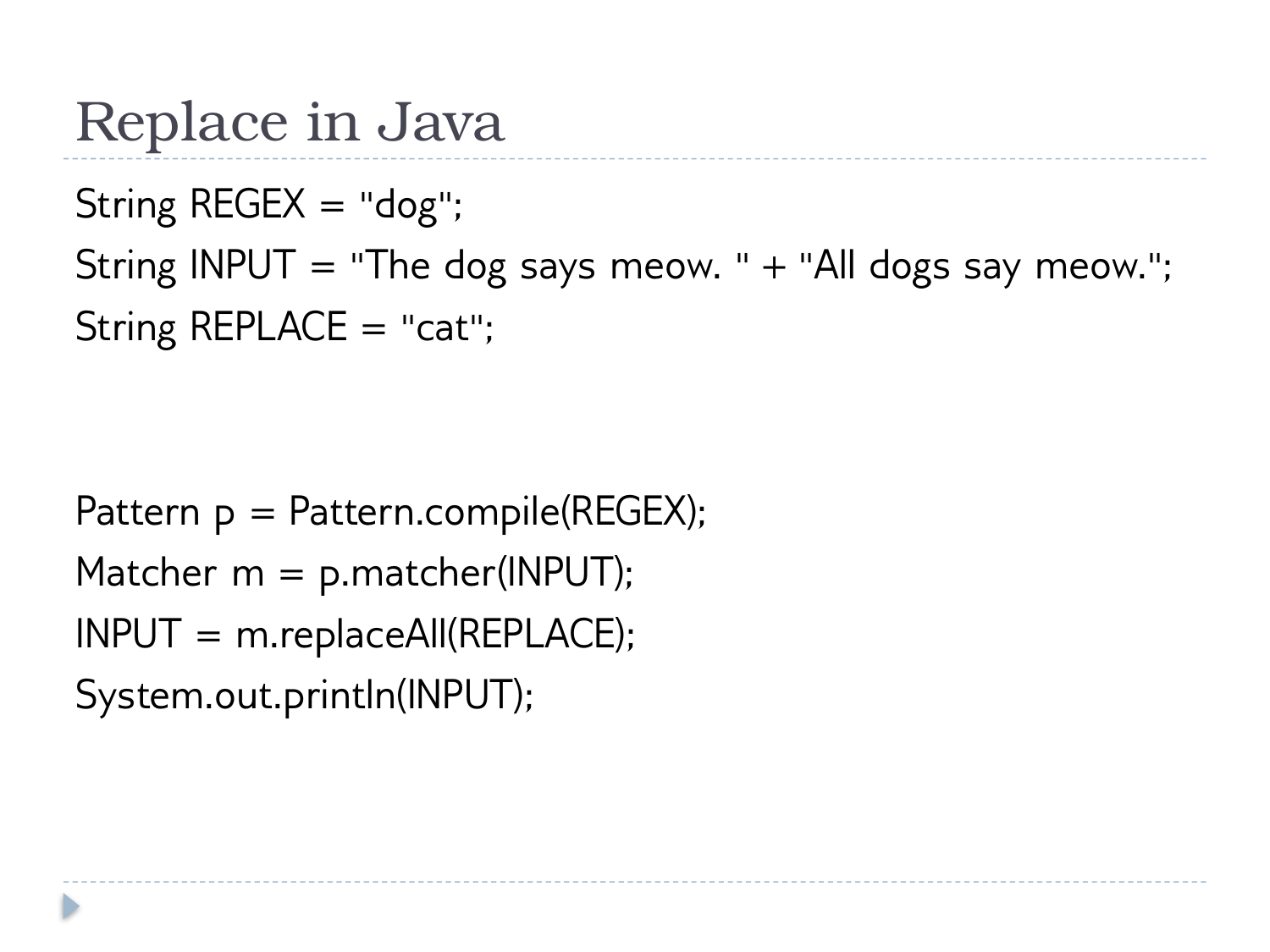

# Replace in Java
String REGEX = "dog";
String INPUT = "The dog says meow. " + "All dogs say meow.";
String REPLACE = "cat";

Pattern p = Pattern.compile(REGEX);
Matcher m = p.matcher(INPUT);
INPUT = m.replaceAll(REPLACE);
System.out.println(INPUT);